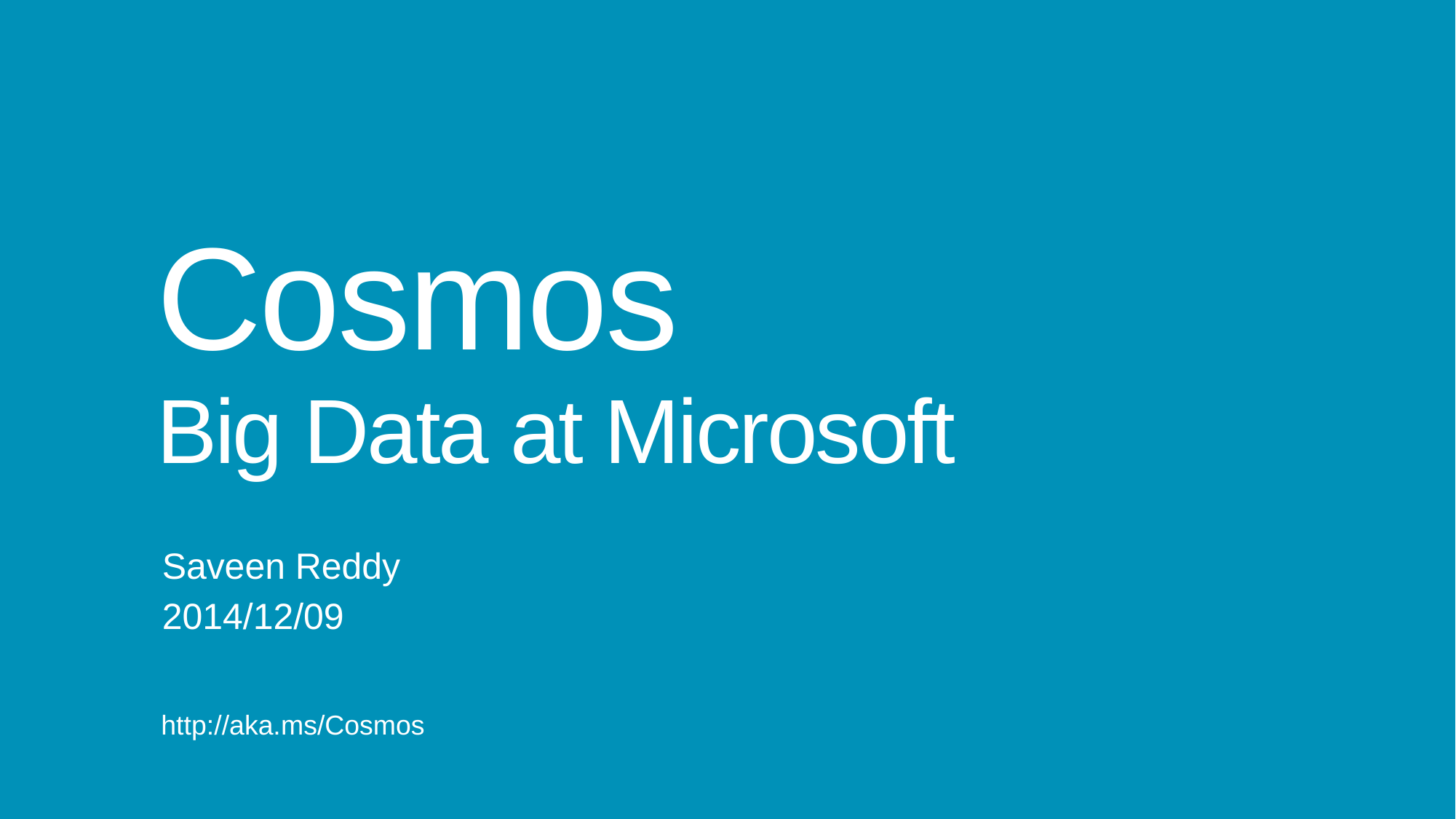

# Cosmos Big Data at Microsoft
Saveen Reddy
2014/12/09
http://aka.ms/Cosmos